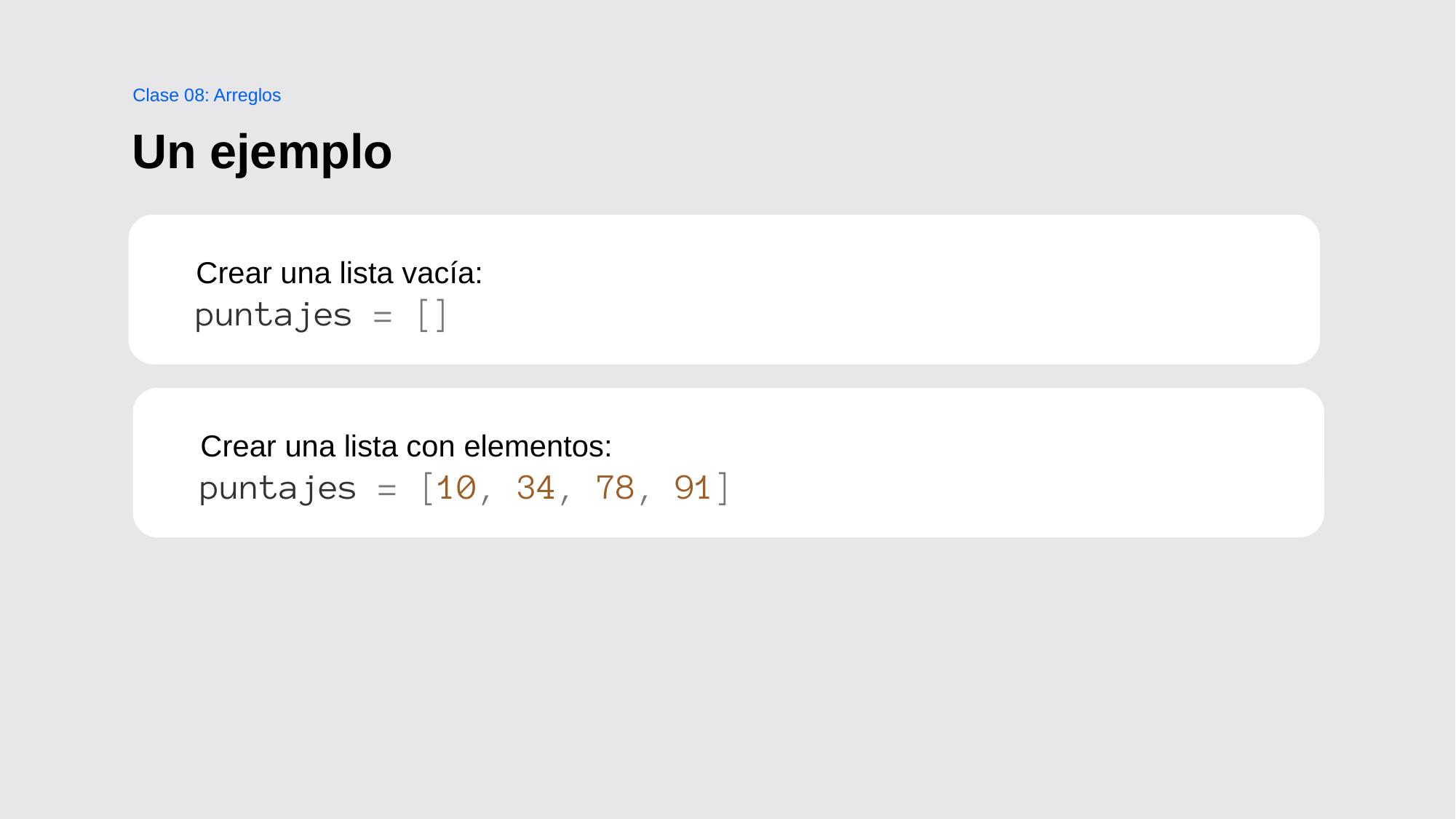

Clase 08: Arreglos
# Un ejemplo
Crear una lista vacía:
puntajes = []
Crear una lista con elementos:
puntajes = [10, 34, 78, 91]